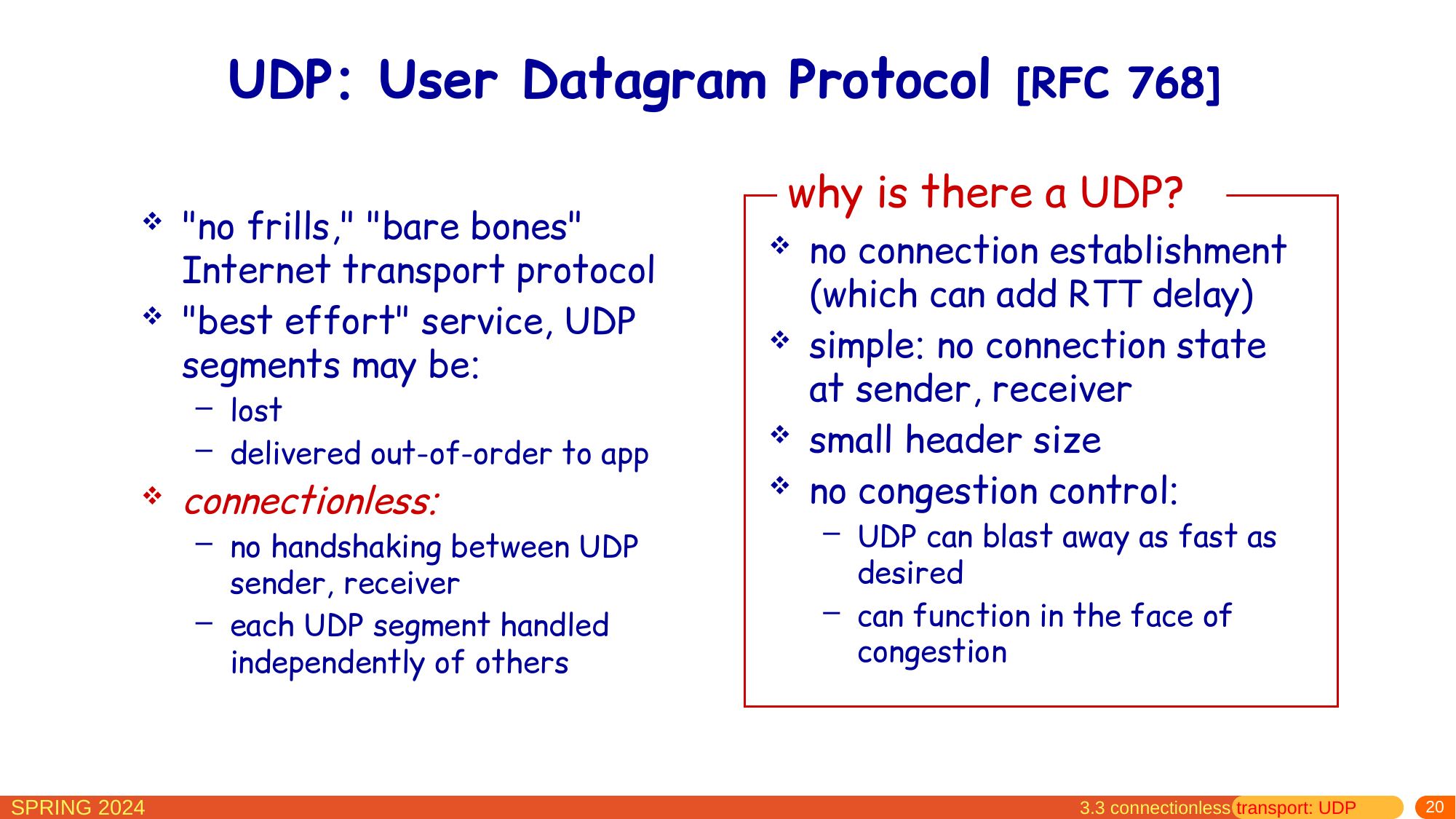

# UDP: User Datagram Protocol [RFC 768]
why is there a UDP?

"no frills," "bare bones" Internet transport protocol
"best effort" service, UDP segments may be:
lost
delivered out-of-order to app
connectionless:
no handshaking between UDP sender, receiver
each UDP segment handled independently of others
no connection establishment (which can add RTT delay)
simple: no connection state at sender, receiver
small header size
no congestion control:
UDP can blast away as fast as desired
can function in the face of congestion

3.3 connectionless transport: UDP